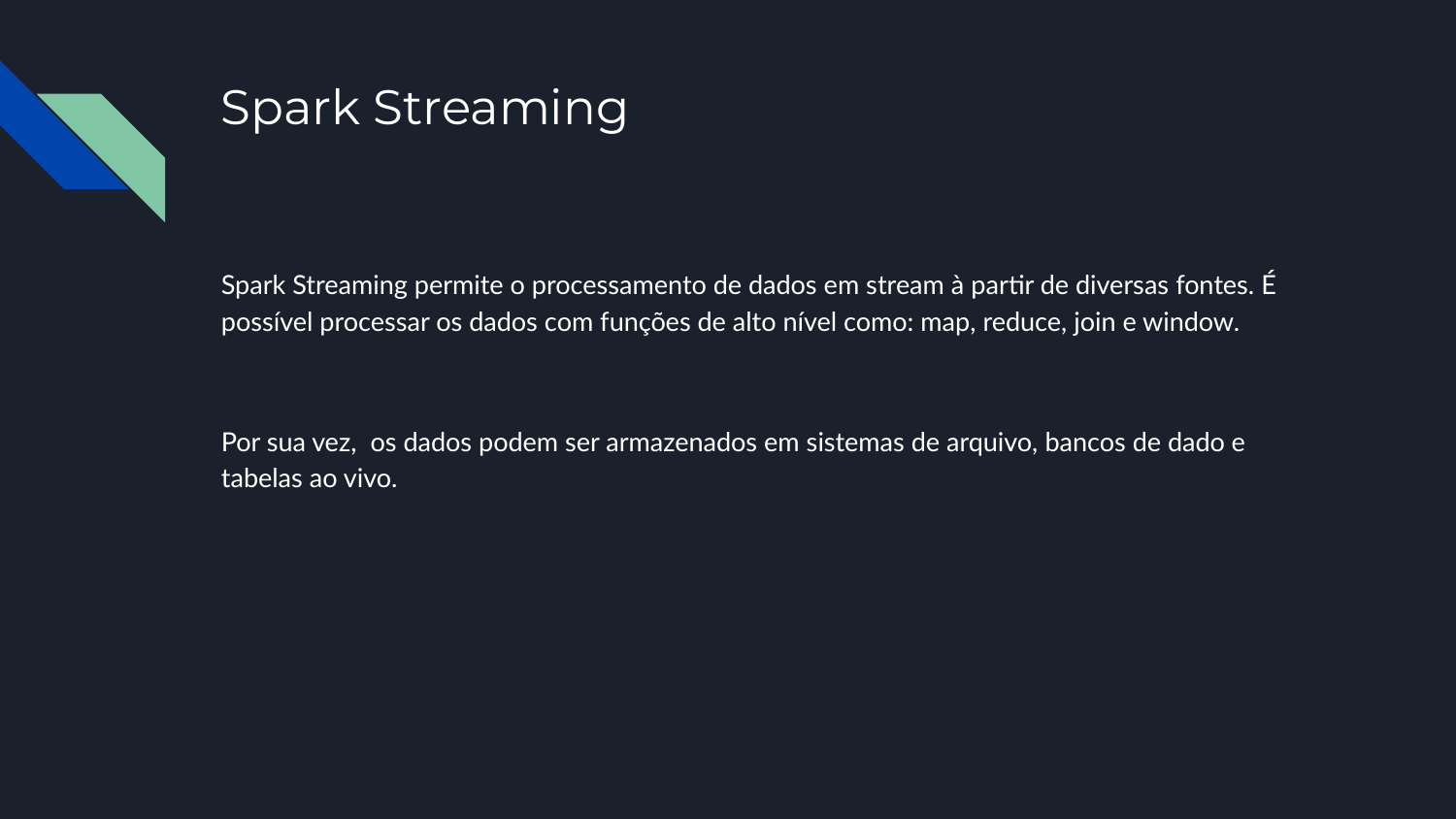

# Spark Streaming
Spark Streaming permite o processamento de dados em stream à partir de diversas fontes. É possível processar os dados com funções de alto nível como: map, reduce, join e window.

Por sua vez,  os dados podem ser armazenados em sistemas de arquivo, bancos de dado e tabelas ao vivo.